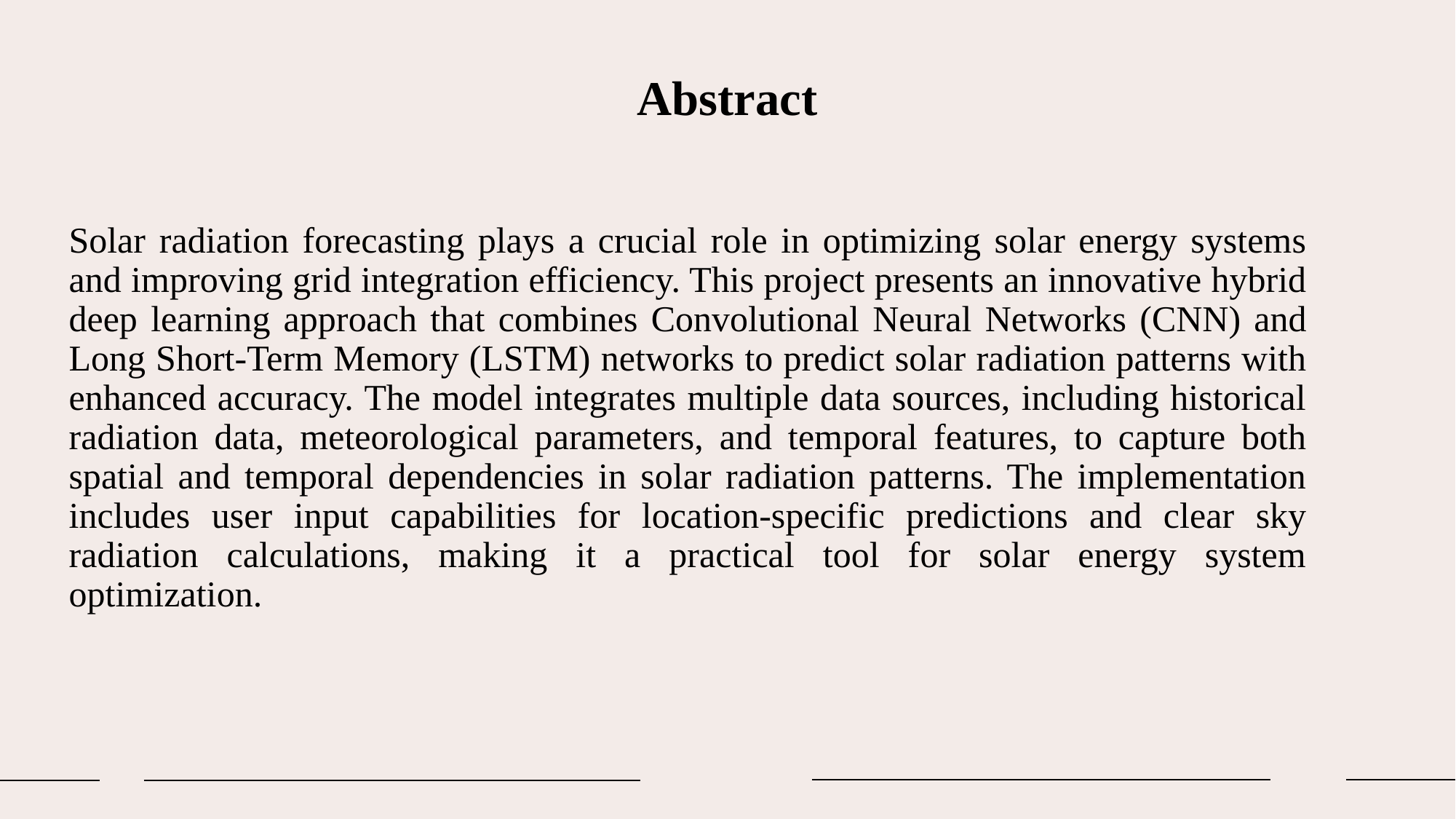

# Abstract
Solar radiation forecasting plays a crucial role in optimizing solar energy systems and improving grid integration efficiency. This project presents an innovative hybrid deep learning approach that combines Convolutional Neural Networks (CNN) and Long Short-Term Memory (LSTM) networks to predict solar radiation patterns with enhanced accuracy. The model integrates multiple data sources, including historical radiation data, meteorological parameters, and temporal features, to capture both spatial and temporal dependencies in solar radiation patterns. The implementation includes user input capabilities for location-specific predictions and clear sky radiation calculations, making it a practical tool for solar energy system optimization.